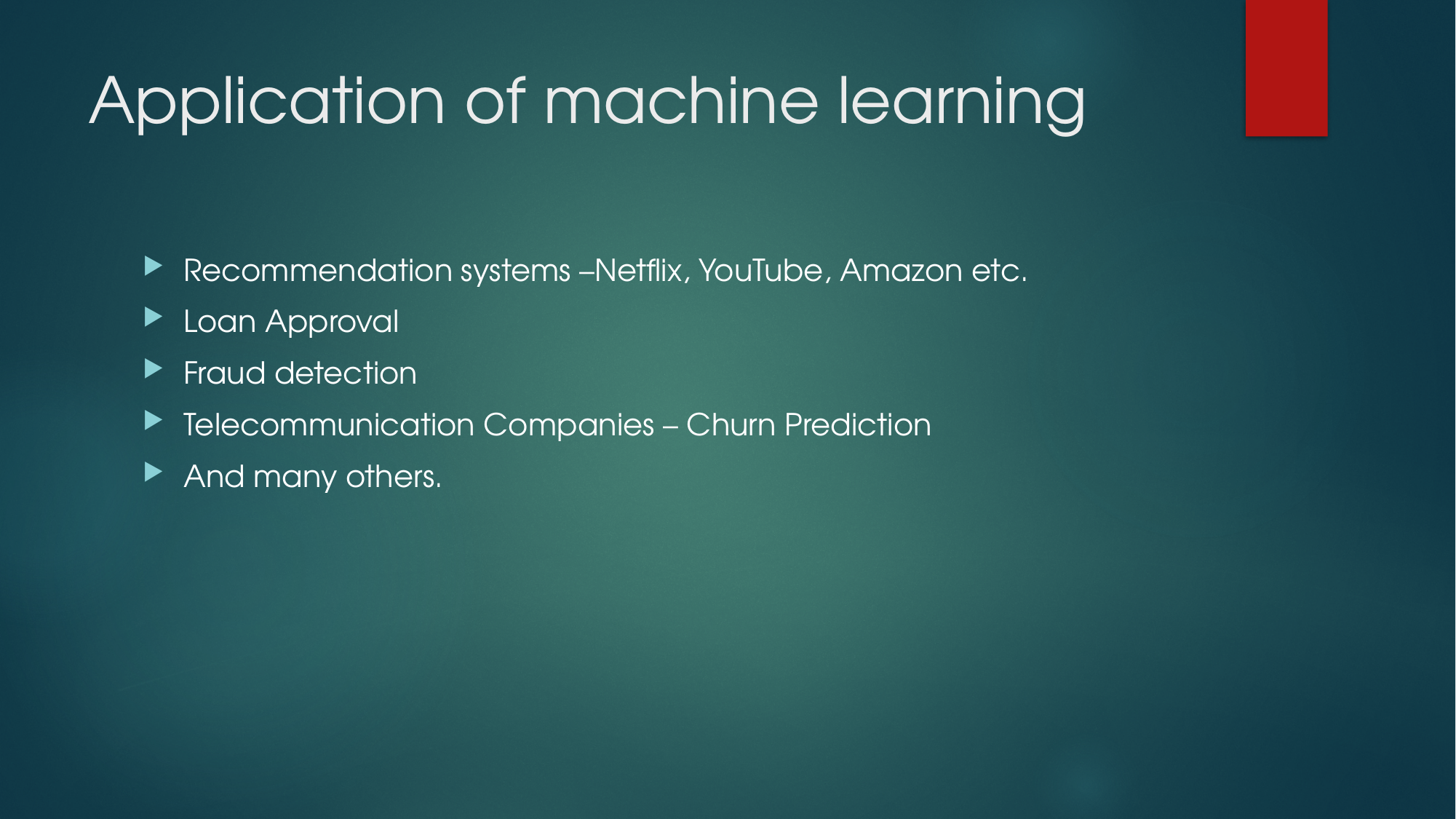

# Application of machine learning
Recommendation systems –Netflix, YouTube, Amazon etc.
Loan Approval
Fraud detection
Telecommunication Companies – Churn Prediction
And many others.